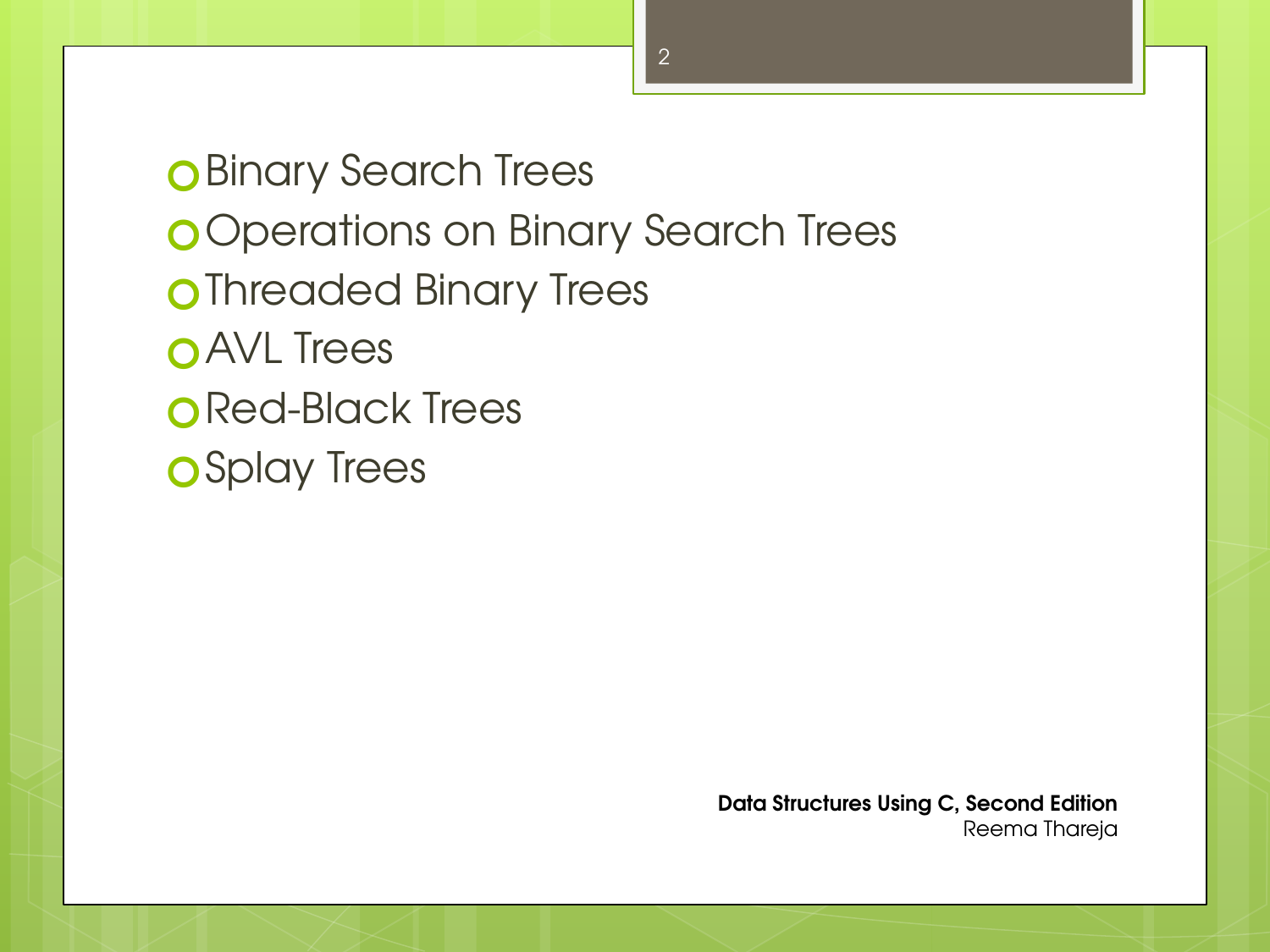

2
Binary Search Trees
Operations on Binary Search Trees
Threaded Binary Trees
AVL Trees
Red-Black Trees
Splay Trees

Data Structures Using C, Second Edition
Reema Thareja